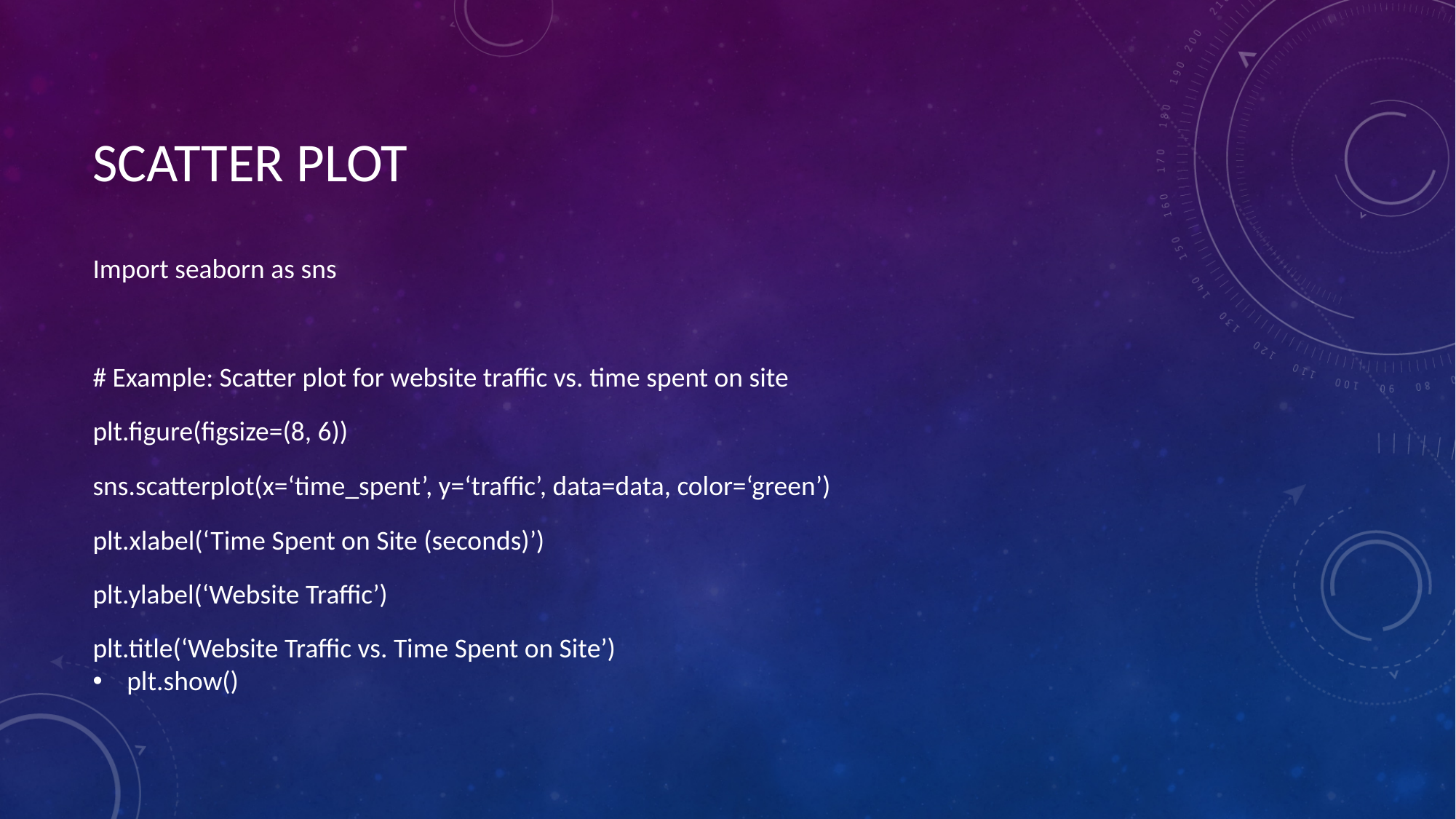

# Scatter plot
Import seaborn as sns

# Example: Scatter plot for website traffic vs. time spent on site
plt.figure(figsize=(8, 6))
sns.scatterplot(x=‘time_spent’, y=‘traffic’, data=data, color=‘green’)
plt.xlabel(‘Time Spent on Site (seconds)’)
plt.ylabel(‘Website Traffic’)
plt.title(‘Website Traffic vs. Time Spent on Site’)
plt.show()